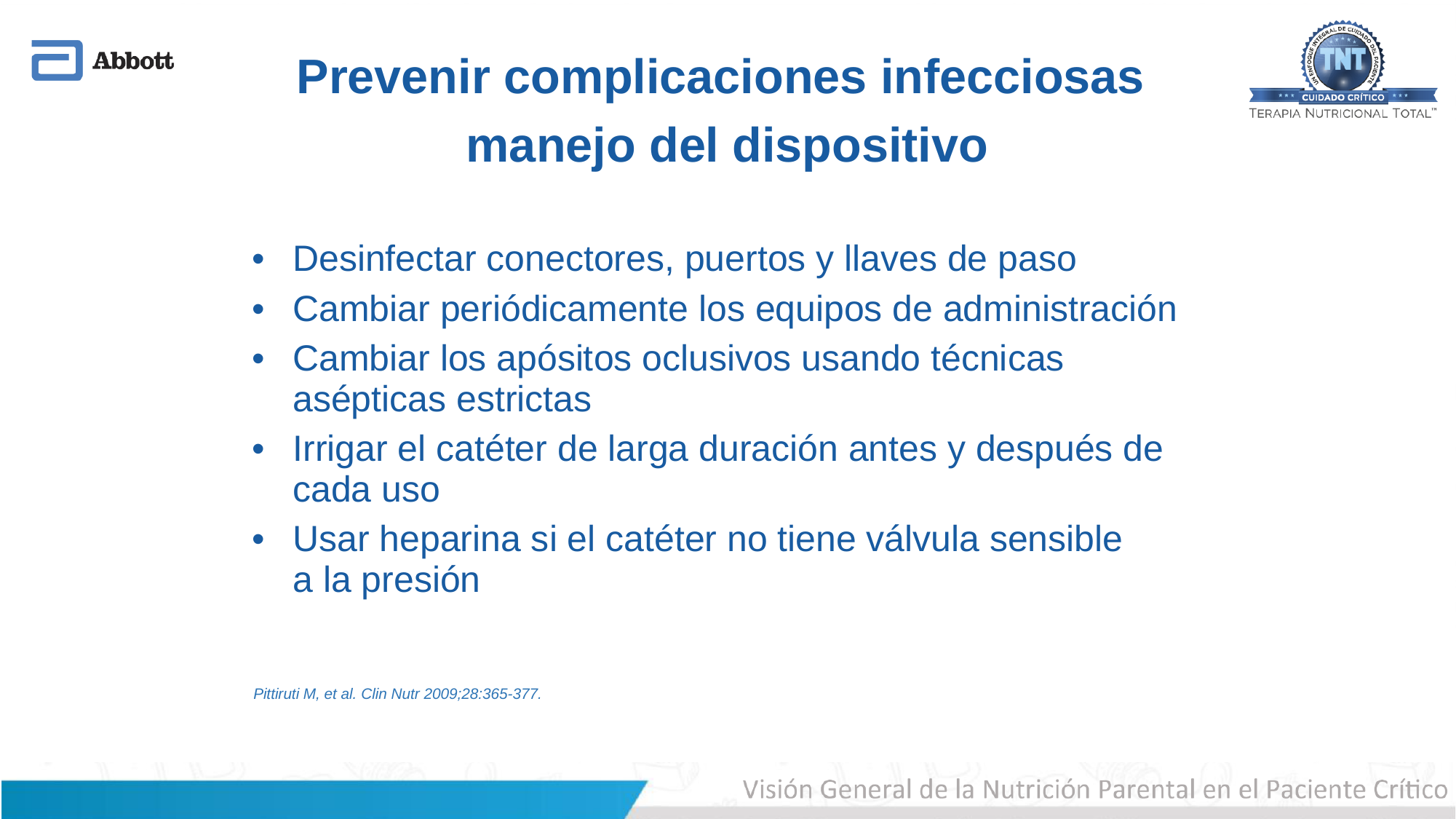

Prevenir complicaciones infecciosas
manejo del dispositivo
Desinfectar conectores, puertos y llaves de paso
Cambiar periódicamente los equipos de administración
Cambiar los apósitos oclusivos usando técnicas asépticas estrictas
Irrigar el catéter de larga duración antes y después de cada uso
Usar heparina si el catéter no tiene válvula sensible
a la presión
Pittiruti M, et al. Clin Nutr 2009;28:365-377.